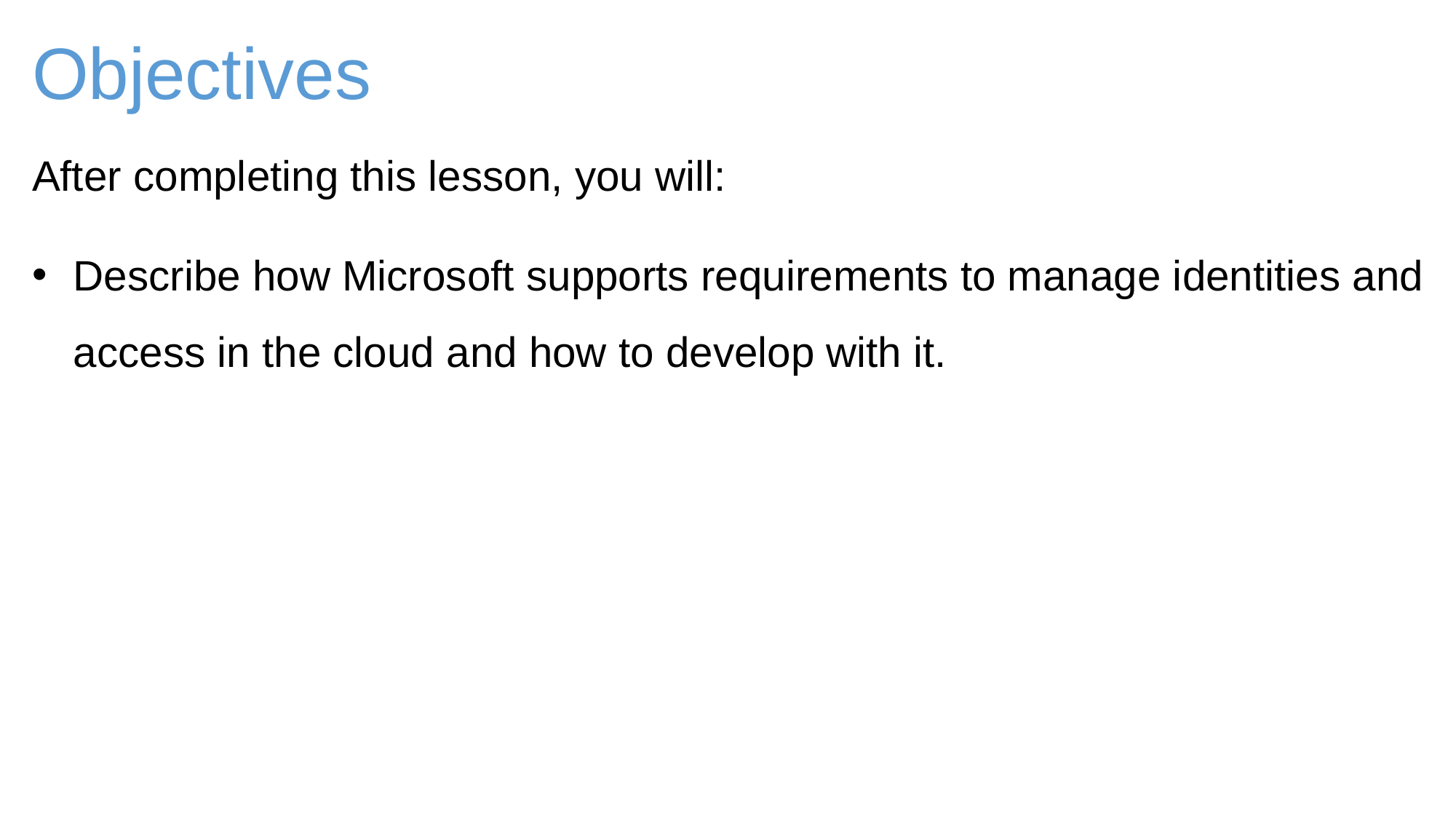

Describe how Microsoft supports requirements to manage identities and access in the cloud and how to develop with it.